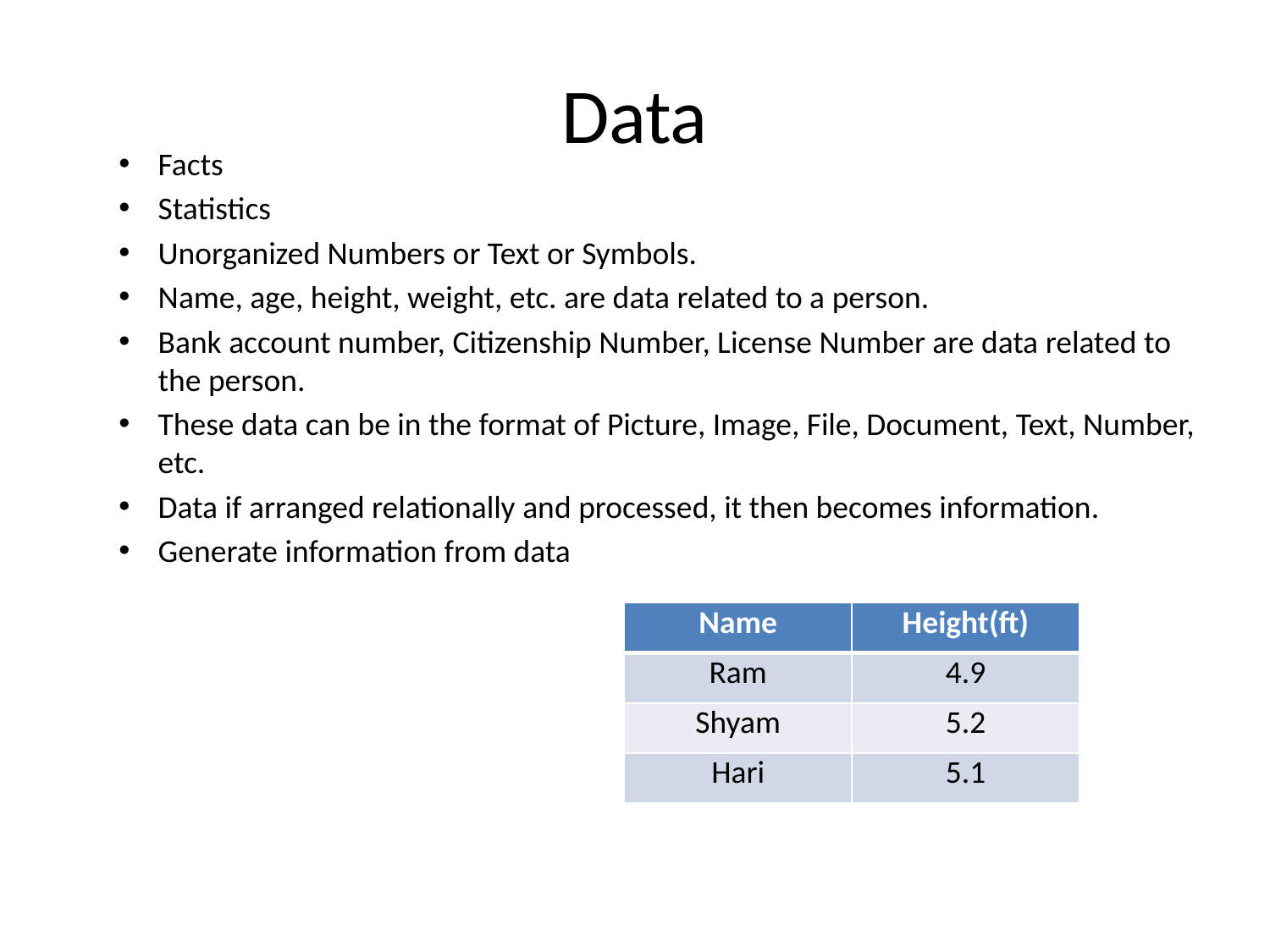

Data
Facts
Statistics
Unorganized Numbers or Text or Symbols.
Name, age, height, weight, etc. are data related to a person.
Bank account number, Citizenship Number, License Number are data related to the person.
These data can be in the format of Picture, Image, File, Document, Text, Number, etc.
Data if arranged relationally and processed, it then becomes information.
Generate information from data

| Name | Height(ft) |
| --- | --- |
| Ram | 4.9 |
| Shyam | 5.2 |
| Hari | 5.1 |